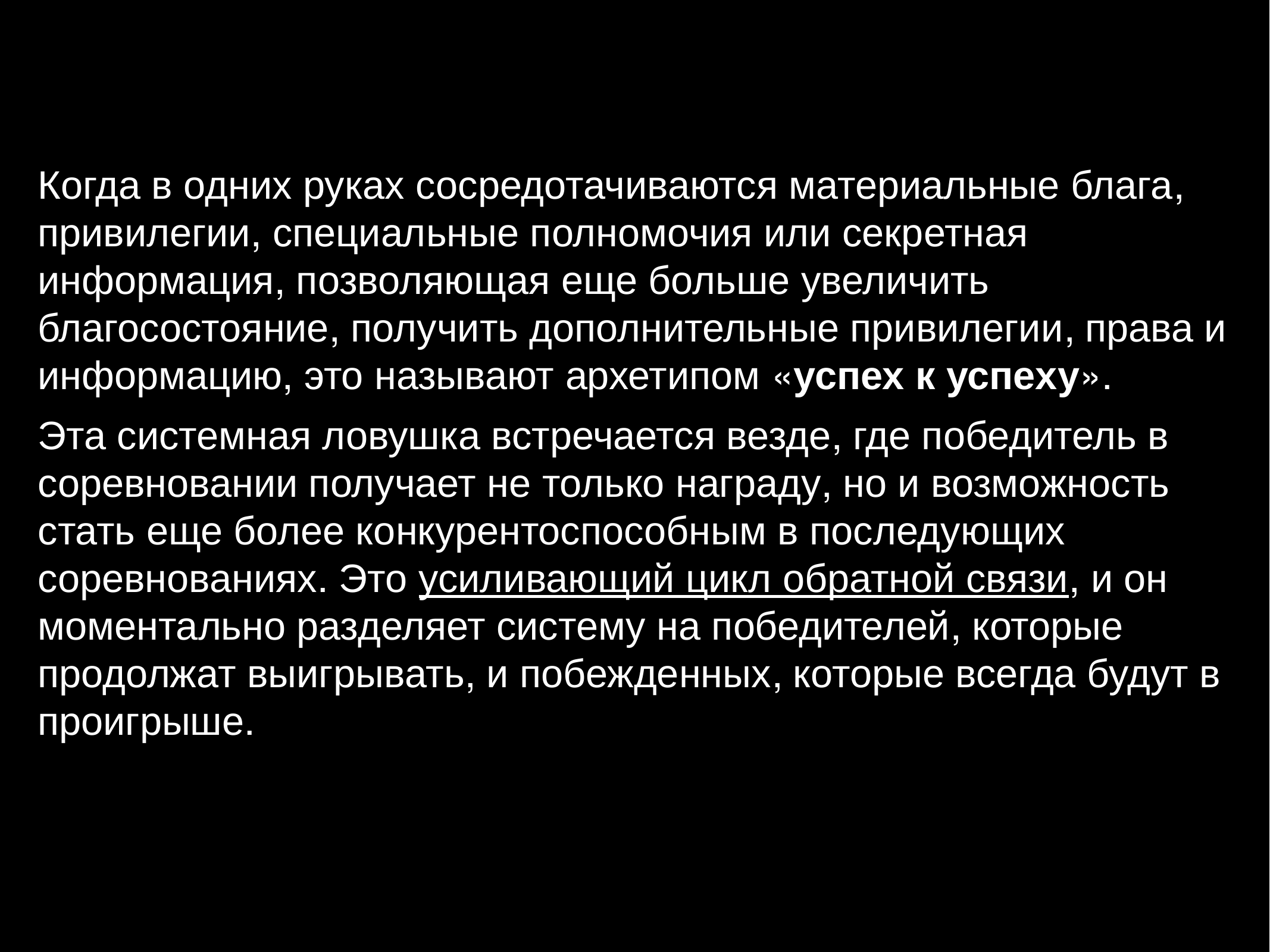

Когда в одних руках сосредотачиваются материальные блага, привилегии, специальные полномочия или секретная информация, позволяющая еще больше увеличить благосостояние, получить дополнительные привилегии, права и информацию, это называют архетипом «успех к успеху».
Эта системная ловушка встречается везде, где победитель в соревновании получает не только награду, но и возможность стать еще более конкурентоспособным в последующих соревнованиях. Это усиливающий цикл обратной связи, и он моментально разделяет систему на победителей, которые продолжат выигрывать, и побежденных, которые всегда будут в проигрыше.
4